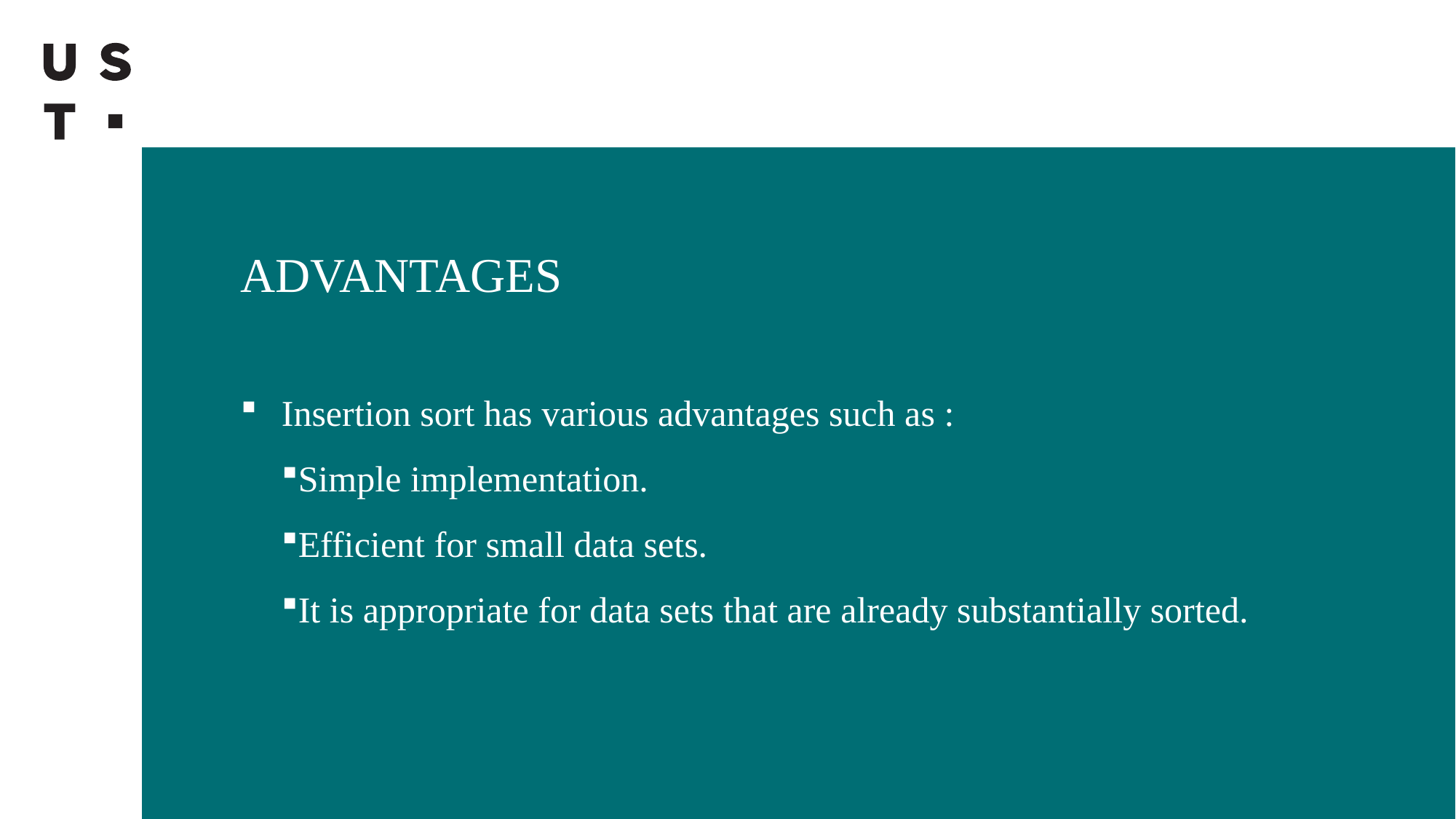

# ADVANTAGES

Insertion sort has various advantages such as :
Simple implementation.
Efficient for small data sets.
It is appropriate for data sets that are already substantially sorted.